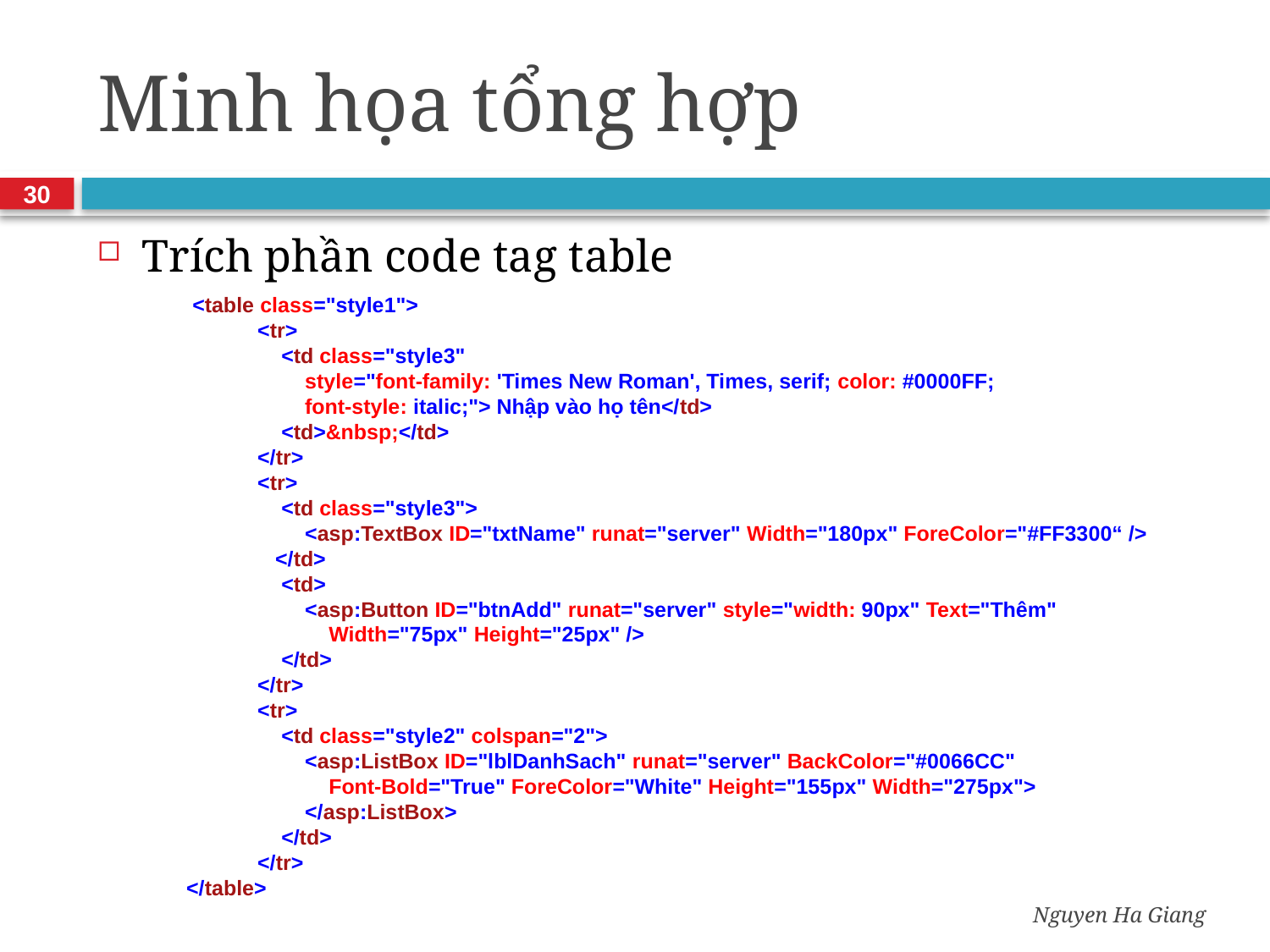

# Minh họa tổng hợp
30
Trích phần code tag table

 <table class="style1">
            <tr>
                <td class="style3"
                    style="font-family: 'Times New Roman', Times, serif; color: #0000FF;
                    font-style: italic;"> Nhập vào họ tên</td>
                <td>&nbsp;</td>
            </tr>
            <tr>
                <td class="style3">
                    <asp:TextBox ID="txtName" runat="server" Width="180px" ForeColor="#FF3300“ />
               </td>
                <td>
                    <asp:Button ID="btnAdd" runat="server" style="width: 90px" Text="Thêm"
                        Width="75px" Height="25px" />
                </td>
            </tr>
            <tr>
                <td class="style2" colspan="2">
                    <asp:ListBox ID="lblDanhSach" runat="server" BackColor="#0066CC"
                        Font-Bold="True" ForeColor="White" Height="155px" Width="275px">
                    </asp:ListBox>
                </td>
            </tr>
</table>
Nguyen Ha Giang